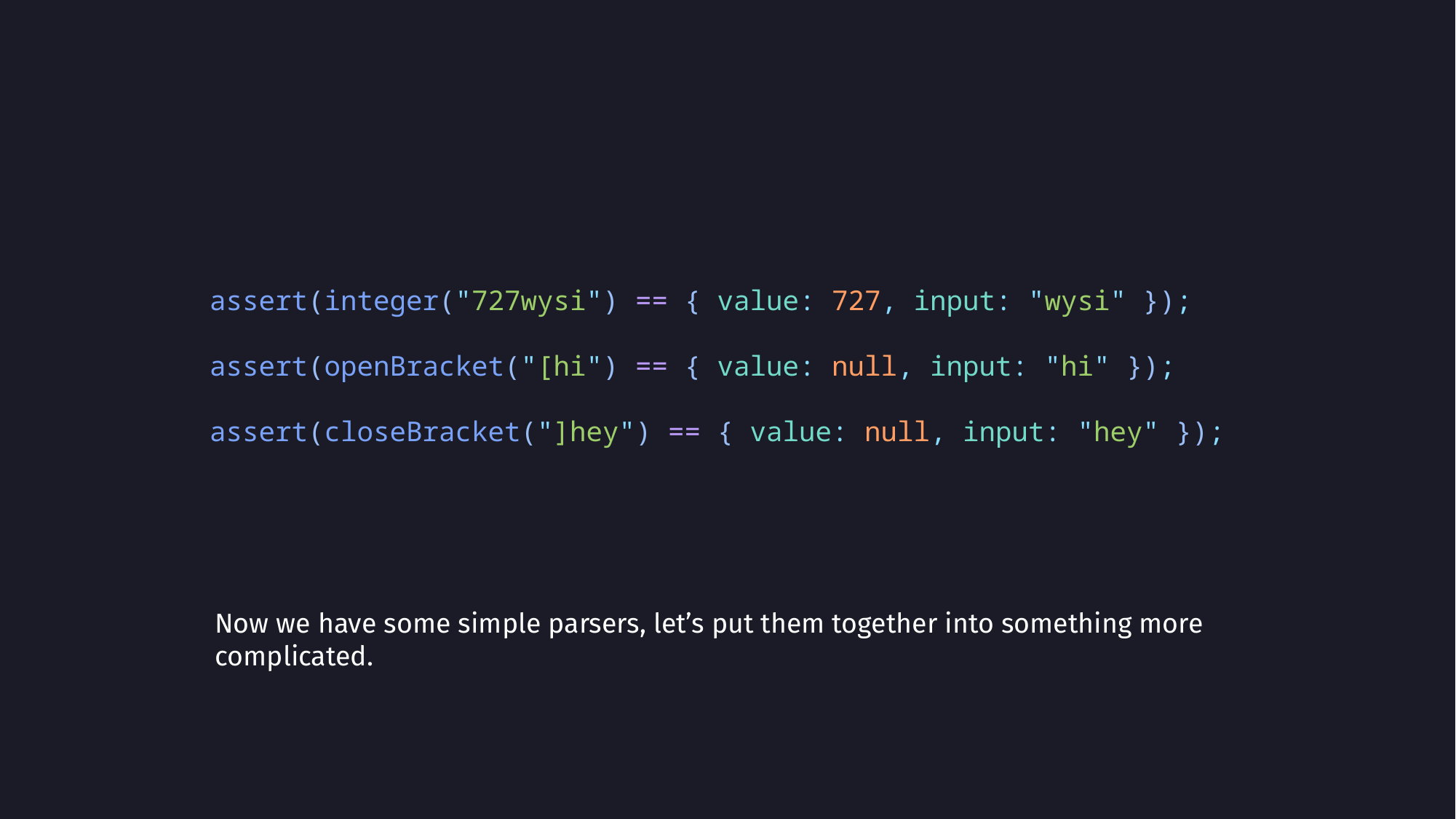

assert(integer("727wysi") == { value: 727, input: "wysi" });
assert(openBracket("[hi") == { value: null, input: "hi" });
assert(closeBracket("]hey") == { value: null, input: "hey" });
Now we have some simple parsers, let’s put them together into something more complicated.